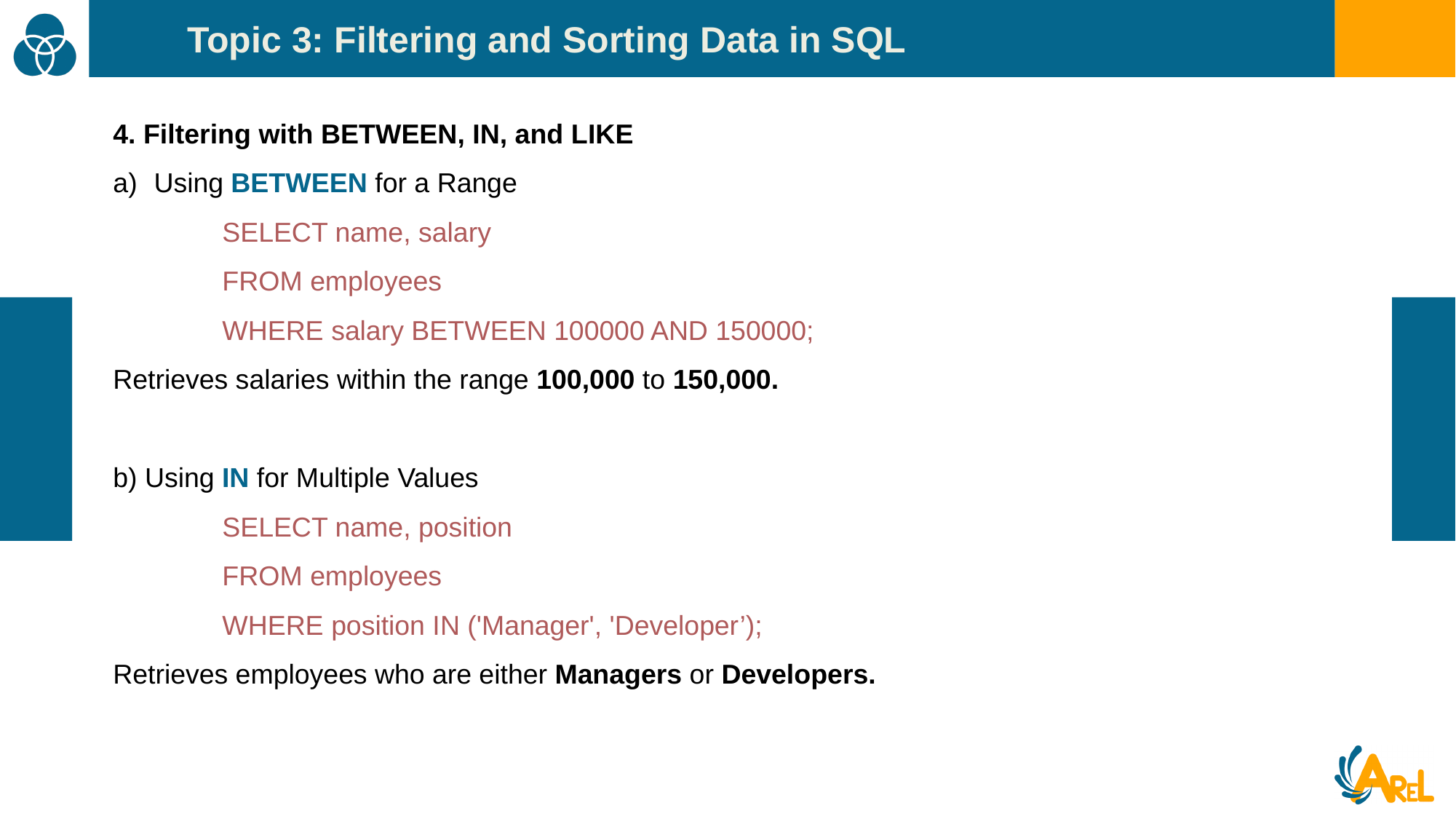

Topic 3: Filtering and Sorting Data in SQL
4. Filtering with BETWEEN, IN, and LIKE
Using BETWEEN for a Range
SELECT name, salary
FROM employees
WHERE salary BETWEEN 100000 AND 150000;
Retrieves salaries within the range 100,000 to 150,000.

b) Using IN for Multiple Values
SELECT name, position
FROM employees
WHERE position IN ('Manager', 'Developer’);
Retrieves employees who are either Managers or Developers.